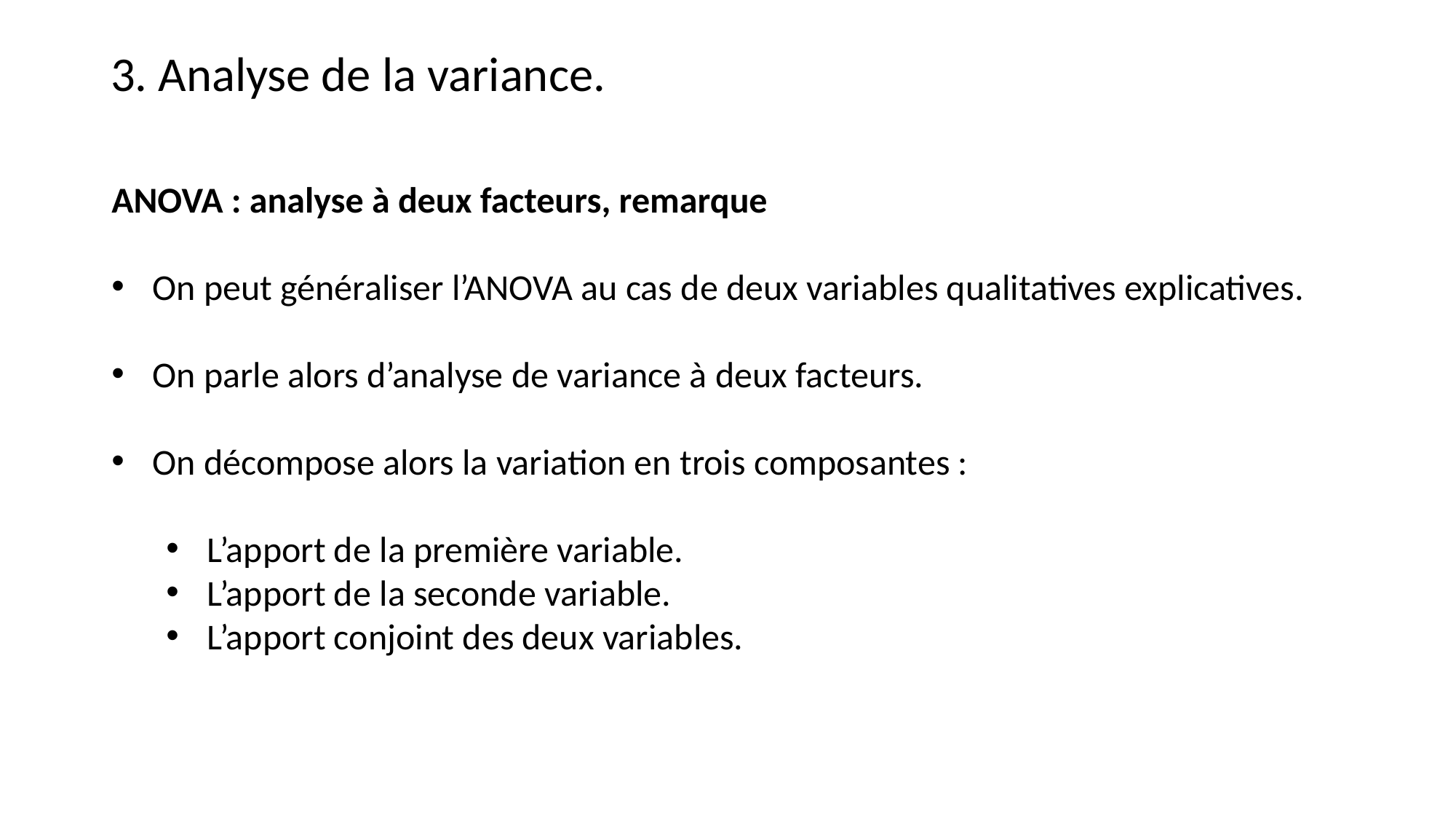

3. Analyse de la variance.
ANOVA : analyse à deux facteurs, remarque

On peut généraliser l’ANOVA au cas de deux variables qualitatives explicatives.

On parle alors d’analyse de variance à deux facteurs.

On décompose alors la variation en trois composantes :

L’apport de la première variable.
L’apport de la seconde variable.
L’apport conjoint des deux variables.